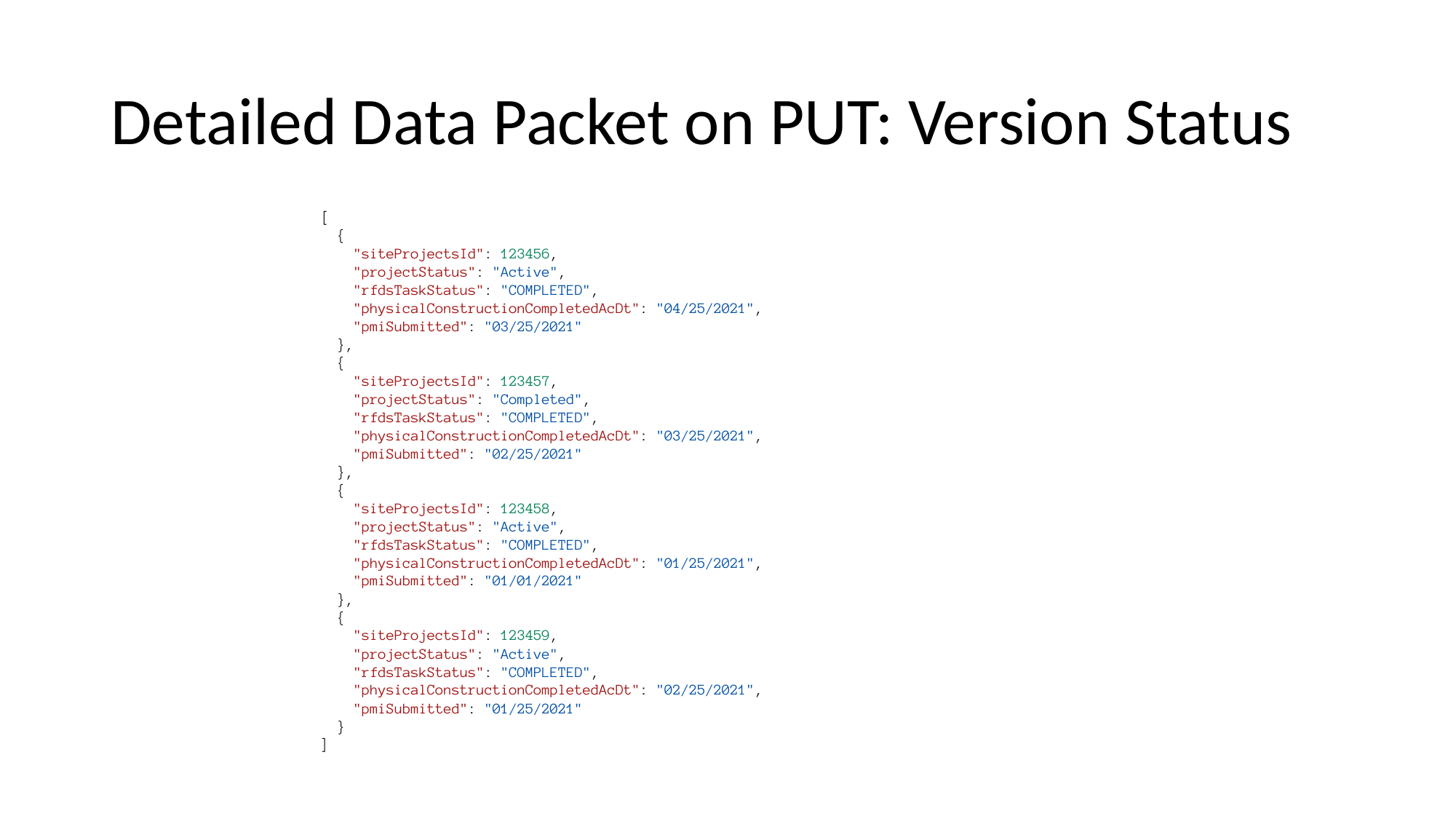

# Detailed Data Packet on PUT: Version Status
[
  {
    "siteProjectsId": 123456,
    "projectStatus": "Active",
    "rfdsTaskStatus": "COMPLETED",
    "physicalConstructionCompletedAcDt": "04/25/2021",
    "pmiSubmitted": "03/25/2021"
  },
  {
    "siteProjectsId": 123457,
    "projectStatus": "Completed",
    "rfdsTaskStatus": "COMPLETED",
    "physicalConstructionCompletedAcDt": "03/25/2021",
    "pmiSubmitted": "02/25/2021"
  },
  {
    "siteProjectsId": 123458,
    "projectStatus": "Active",
    "rfdsTaskStatus": "COMPLETED",
    "physicalConstructionCompletedAcDt": "01/25/2021",
    "pmiSubmitted": "01/01/2021"
  },
  {
    "siteProjectsId": 123459,
    "projectStatus": "Active",
    "rfdsTaskStatus": "COMPLETED",
    "physicalConstructionCompletedAcDt": "02/25/2021",
    "pmiSubmitted": "01/25/2021"
  }
]